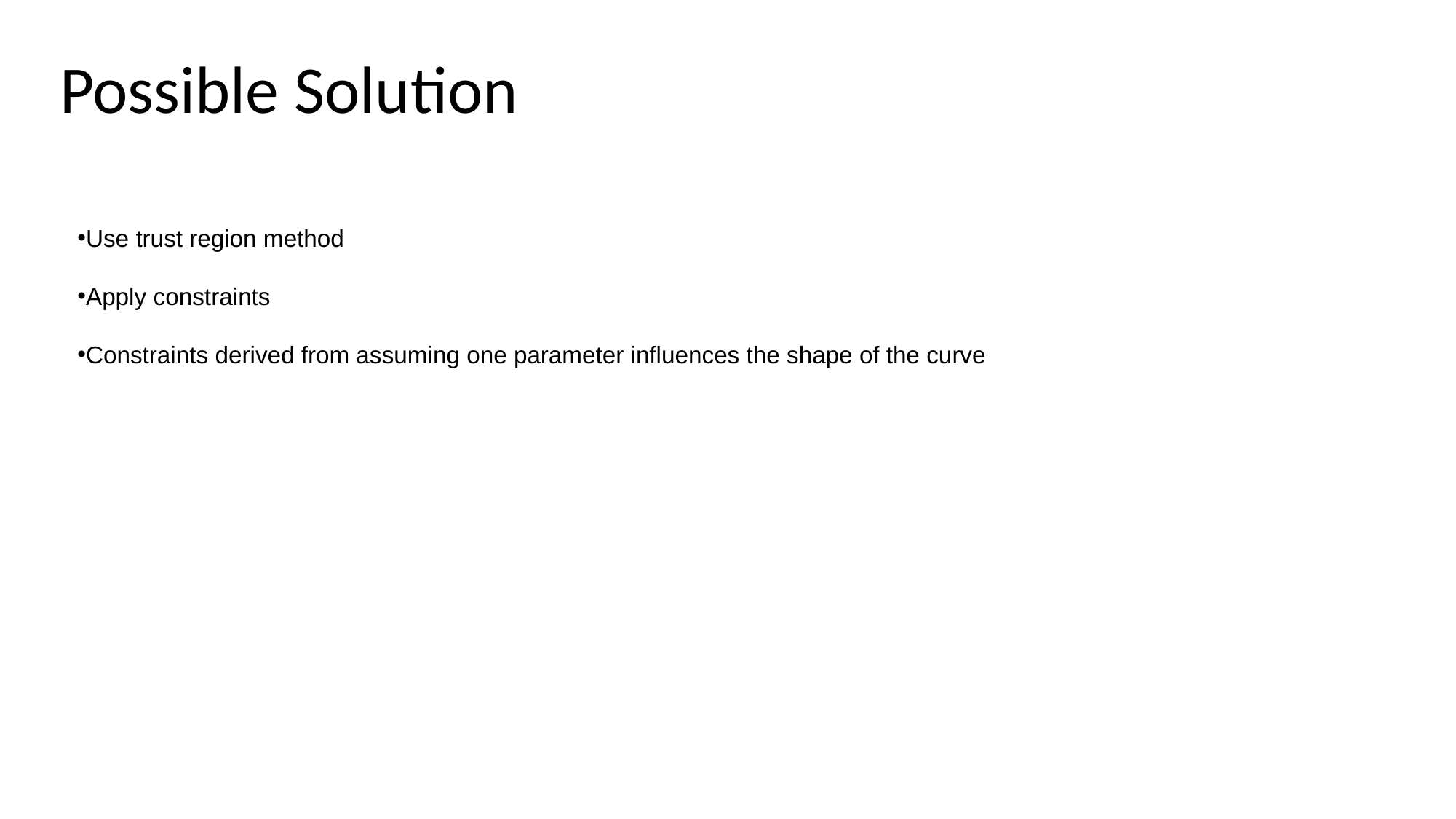

Possible Solution

Use trust region method
Apply constraints
Constraints derived from assuming one parameter influences the shape of the curve